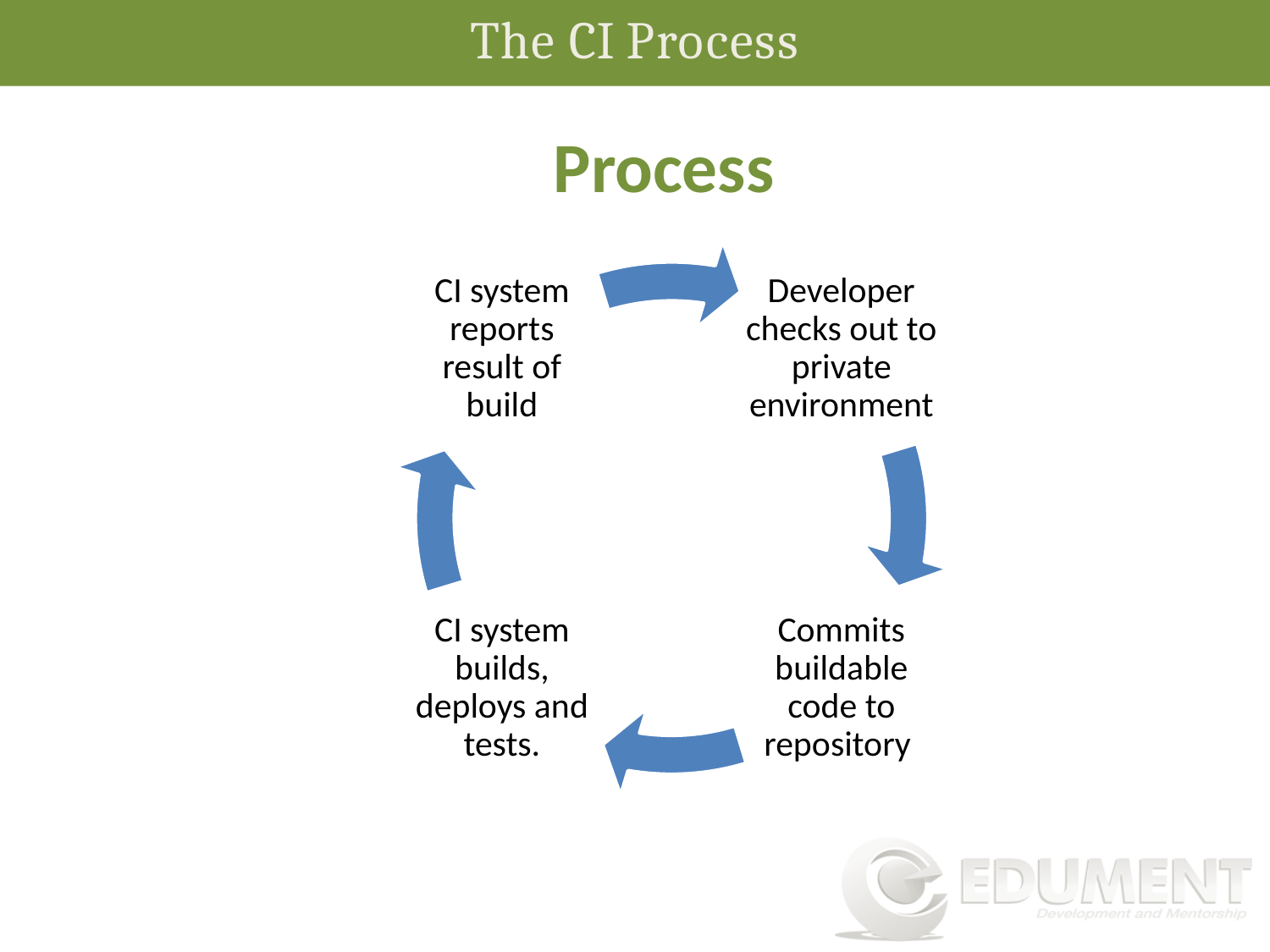

The CI Process
Process
Developer checks out to private environment
Commits buildable code to repository
CI system builds, deploys and tests.
CI system reports result of build